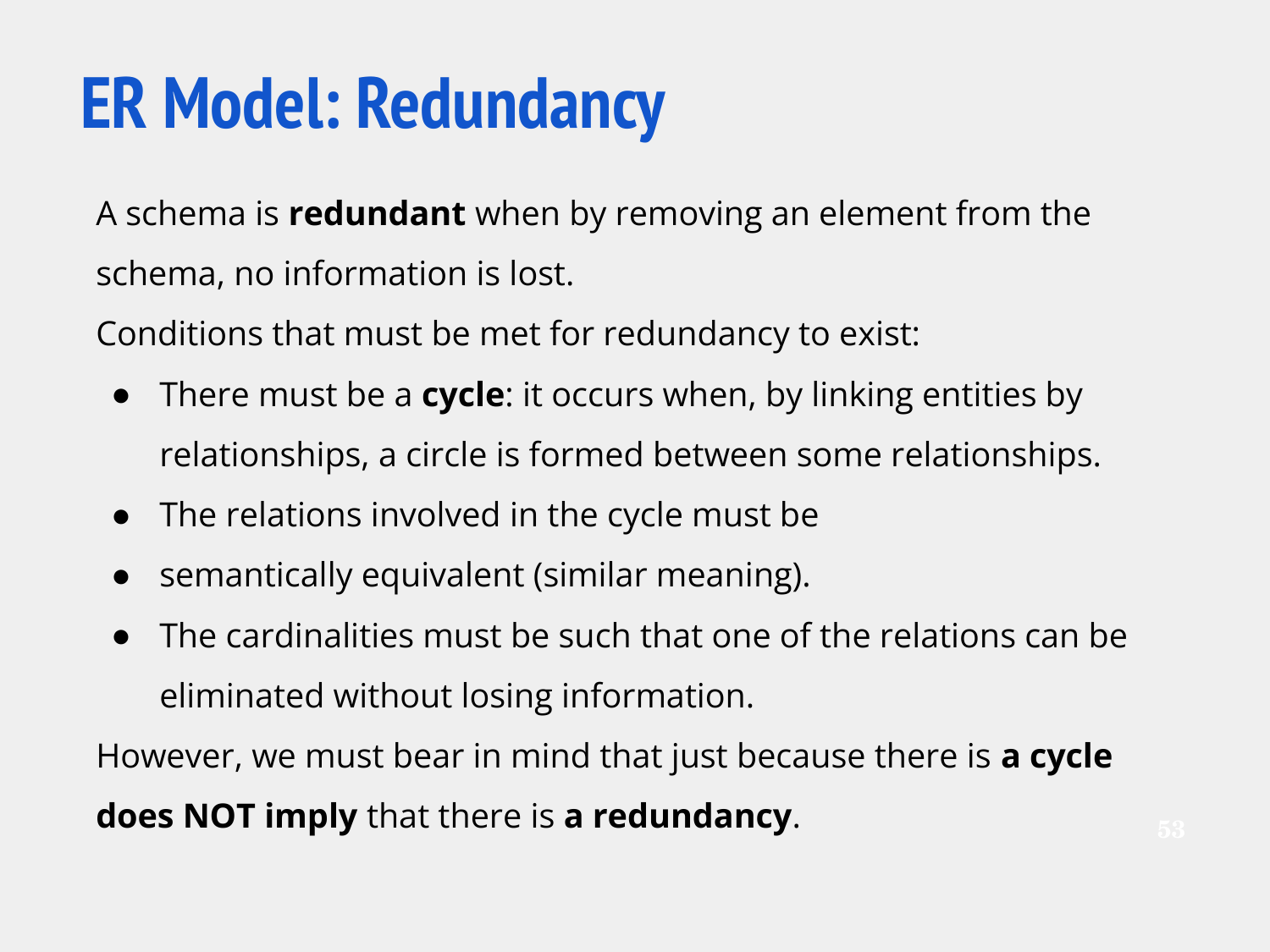

# ER Model: Redundancy

A schema is redundant when by removing an element from the schema, no information is lost.
Conditions that must be met for redundancy to exist:
There must be a cycle: it occurs when, by linking entities by relationships, a circle is formed between some relationships.
The relations involved in the cycle must be
semantically equivalent (similar meaning).
The cardinalities must be such that one of the relations can be eliminated without losing information.
However, we must bear in mind that just because there is a cycle does NOT imply that there is a redundancy.

53